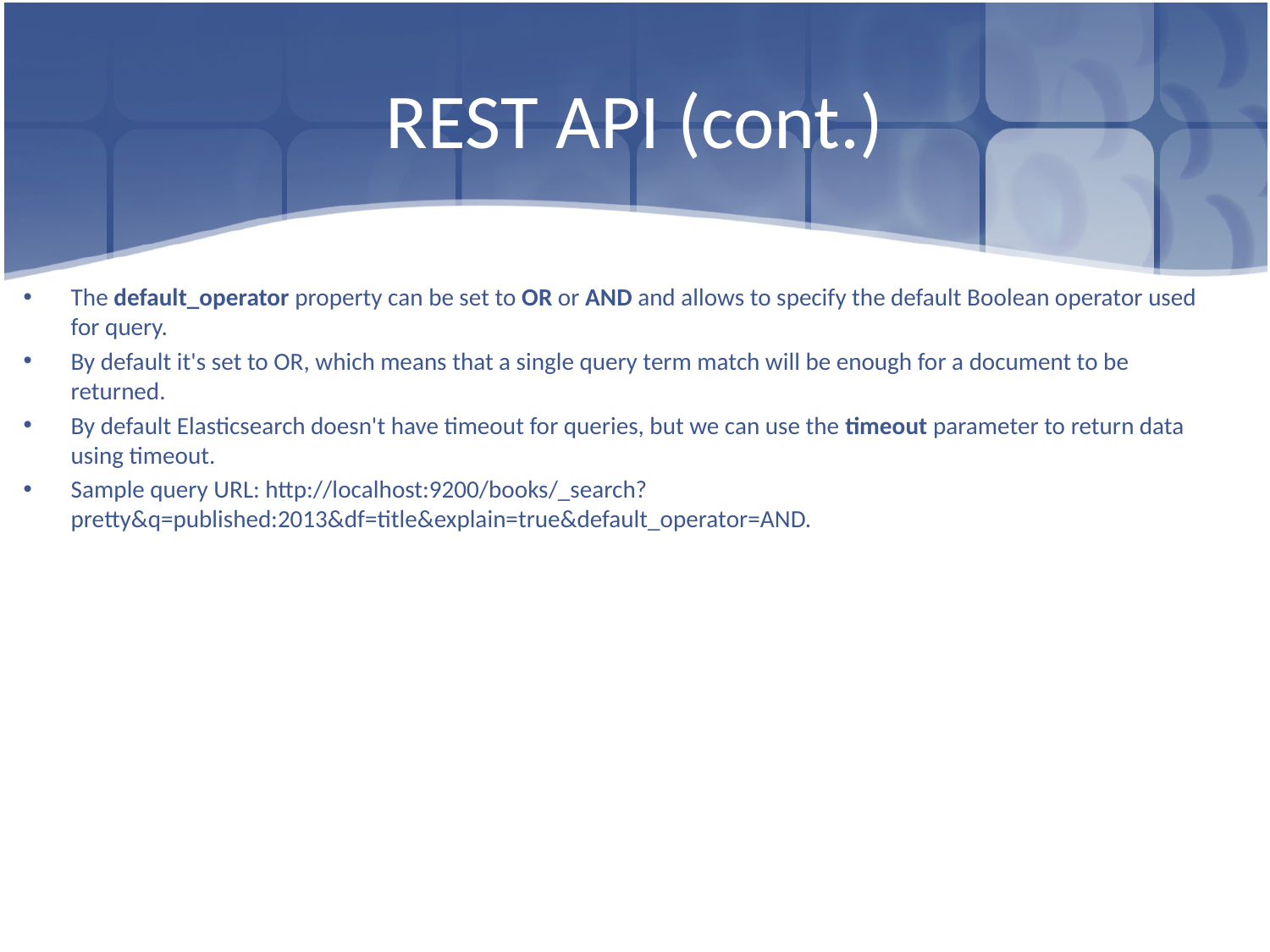

# REST API (cont.)
The default_operator property can be set to OR or AND and allows to specify the default Boolean operator used for query.
By default it's set to OR, which means that a single query term match will be enough for a document to be returned.
By default Elasticsearch doesn't have timeout for queries, but we can use the timeout parameter to return data using timeout.
Sample query URL: http://localhost:9200/books/_search?pretty&q=published:2013&df=title&explain=true&default_operator=AND.